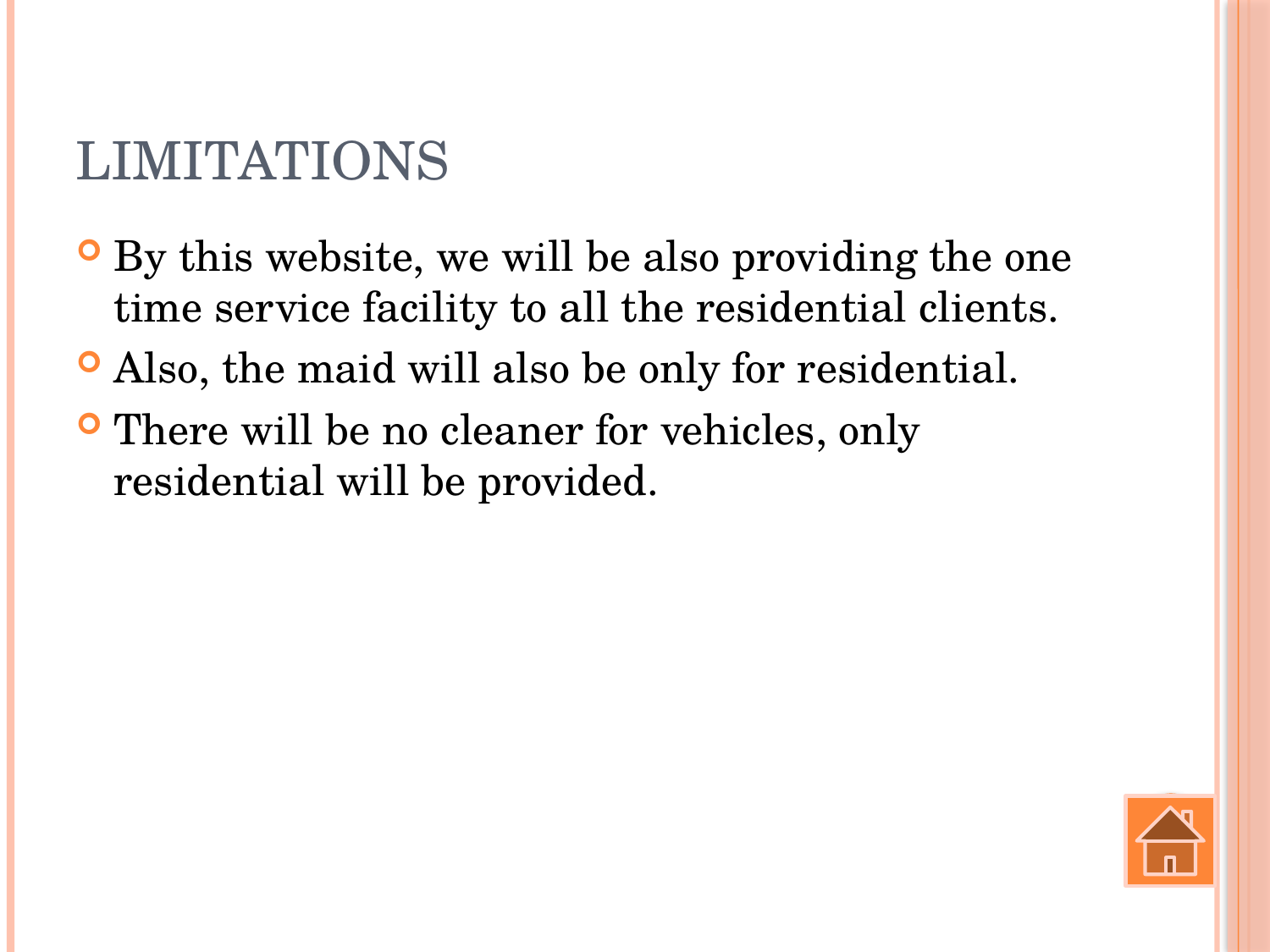

# Limitations
By this website, we will be also providing the one time service facility to all the residential clients.
Also, the maid will also be only for residential.
There will be no cleaner for vehicles, only residential will be provided.